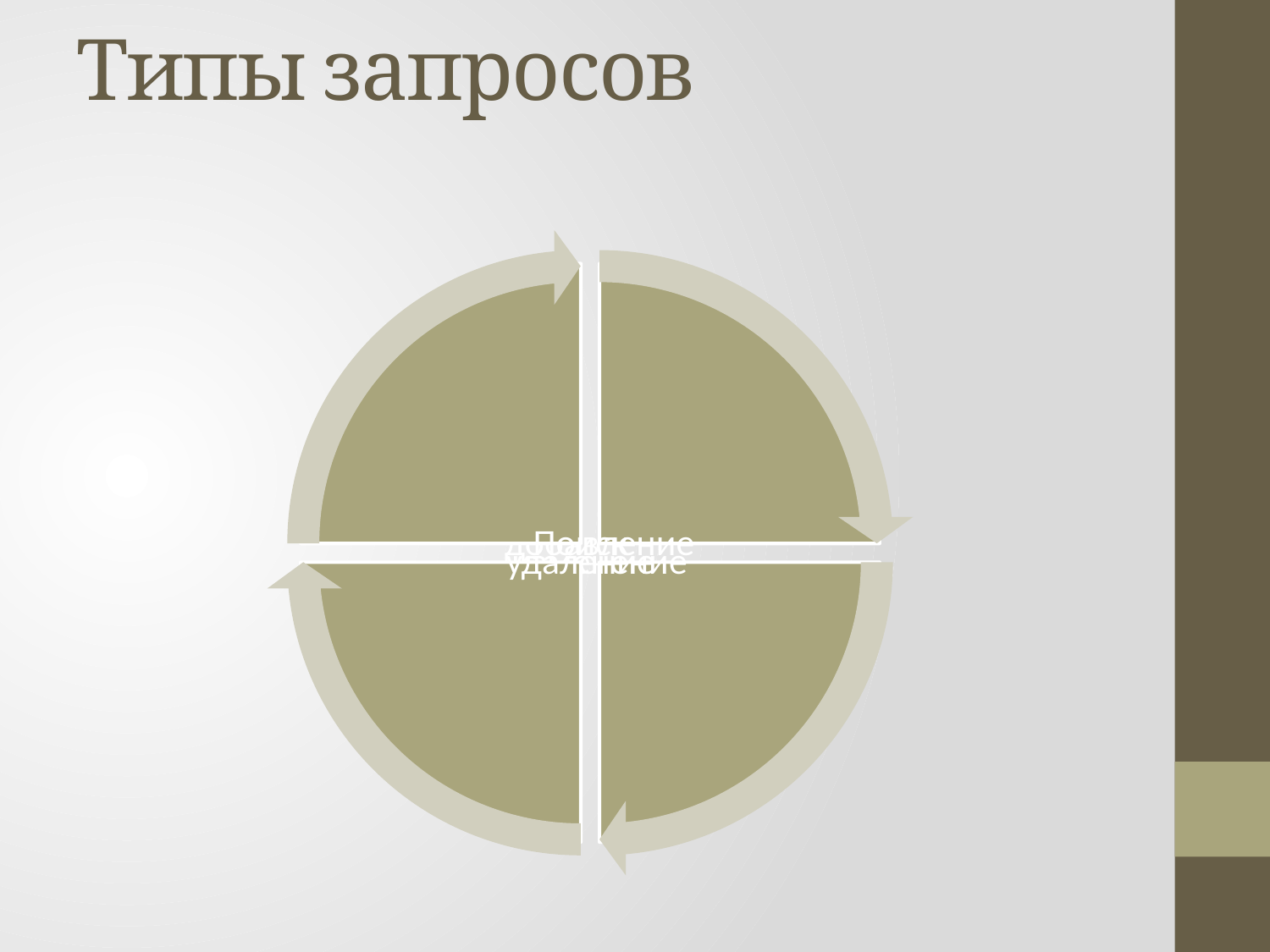

# Типы запросов
добавление
изменение
удаление
Поиск